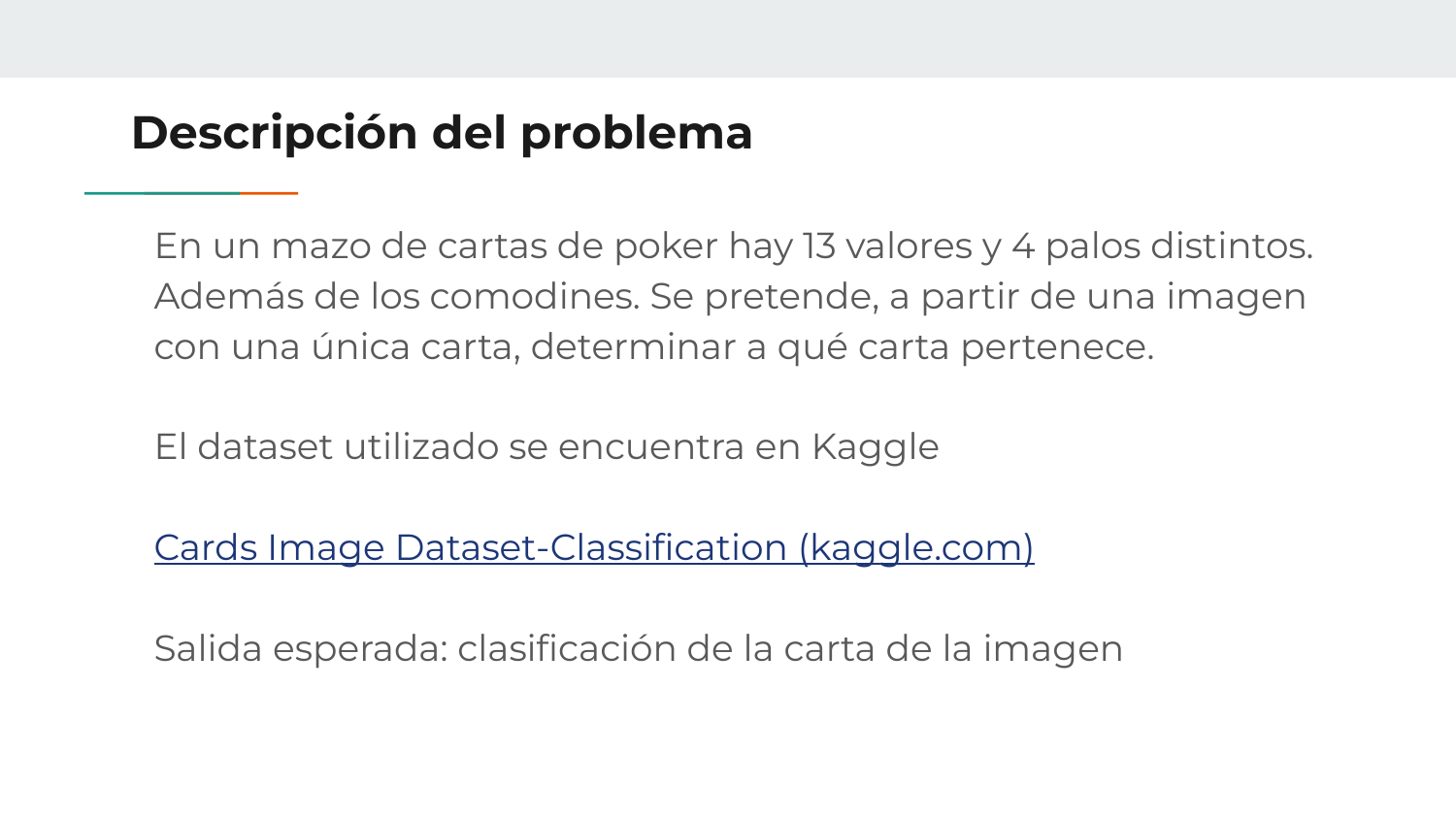

# Descripción del problema
En un mazo de cartas de poker hay 13 valores y 4 palos distintos. Además de los comodines. Se pretende, a partir de una imagen con una única carta, determinar a qué carta pertenece.

El dataset utilizado se encuentra en Kaggle

Cards Image Dataset-Classification (kaggle.com)

Salida esperada: clasificación de la carta de la imagen